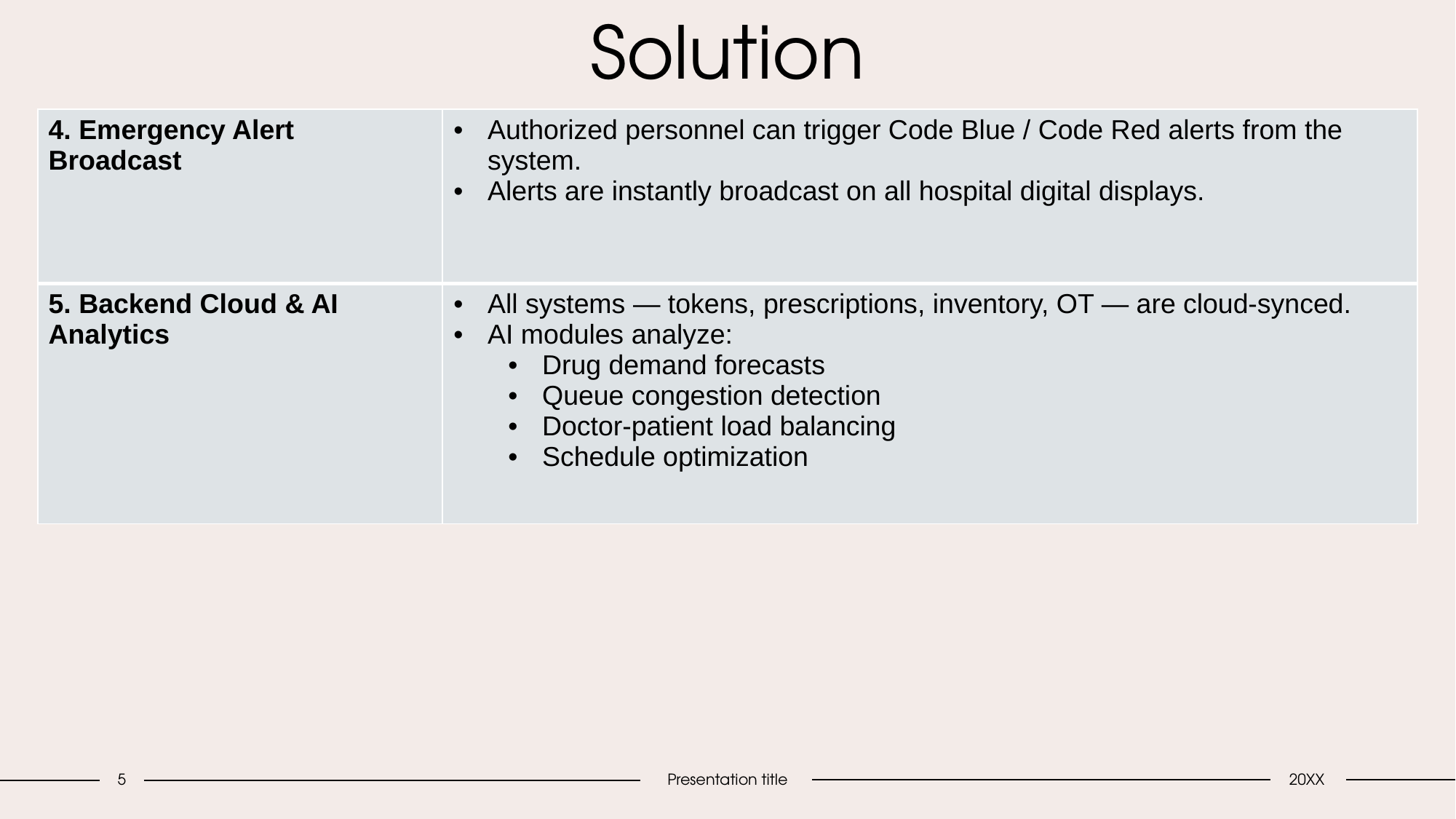

# Solution
| 4. Emergency Alert Broadcast | Authorized personnel can trigger Code Blue / Code Red alerts from the system. Alerts are instantly broadcast on all hospital digital displays. |
| --- | --- |
| 5. Backend Cloud & AI Analytics | All systems — tokens, prescriptions, inventory, OT — are cloud-synced. AI modules analyze: Drug demand forecasts Queue congestion detection Doctor-patient load balancing Schedule optimization |
5
Presentation title
20XX